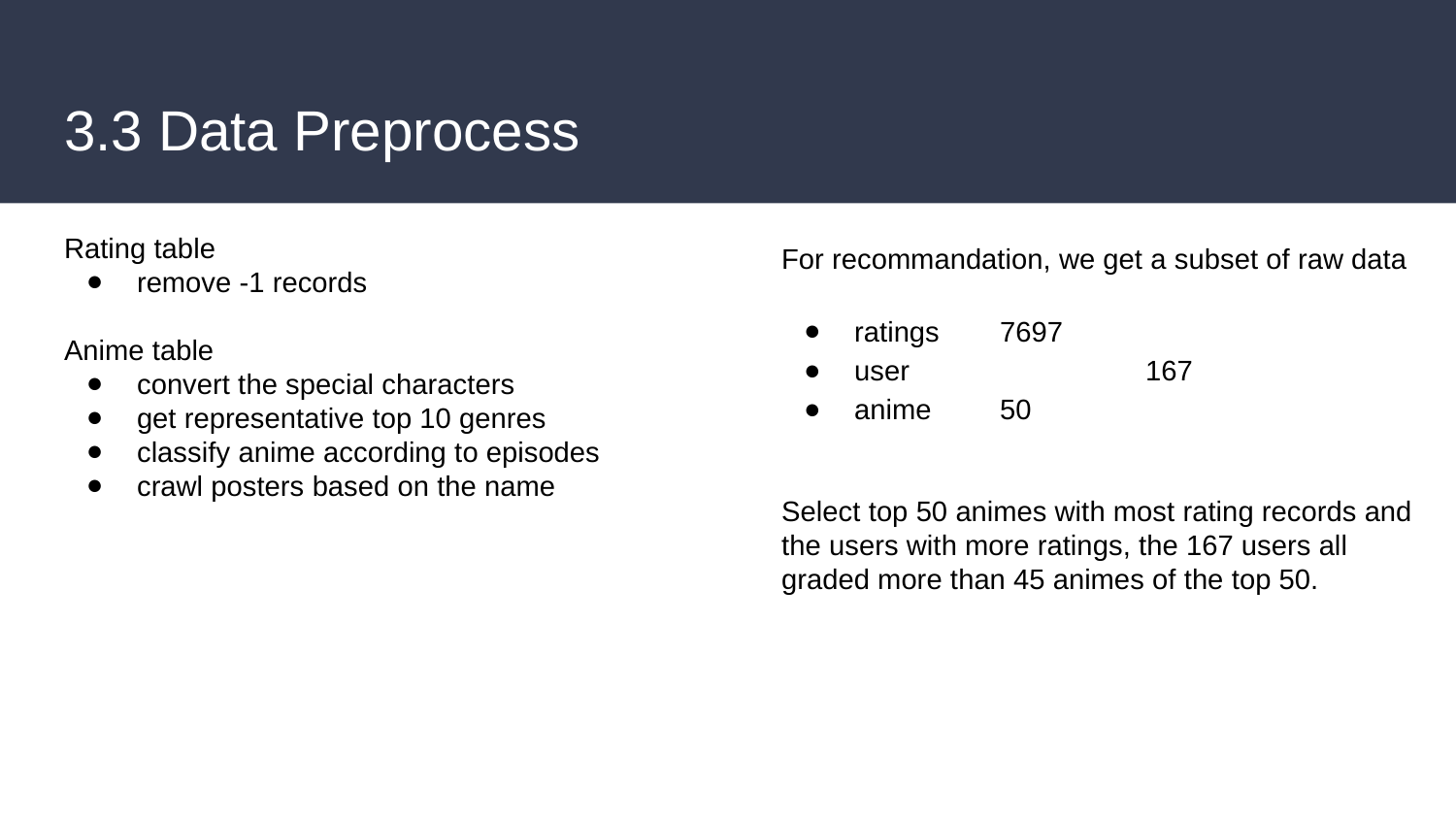

# 3.3 Data Preprocess

Rating table
remove -1 records

Anime table
convert the special characters
get representative top 10 genres
classify anime according to episodes
crawl posters based on the name
For recommandation, we get a subset of raw data

ratings	7697
user		167
anime	50

Select top 50 animes with most rating records and the users with more ratings, the 167 users all graded more than 45 animes of the top 50.